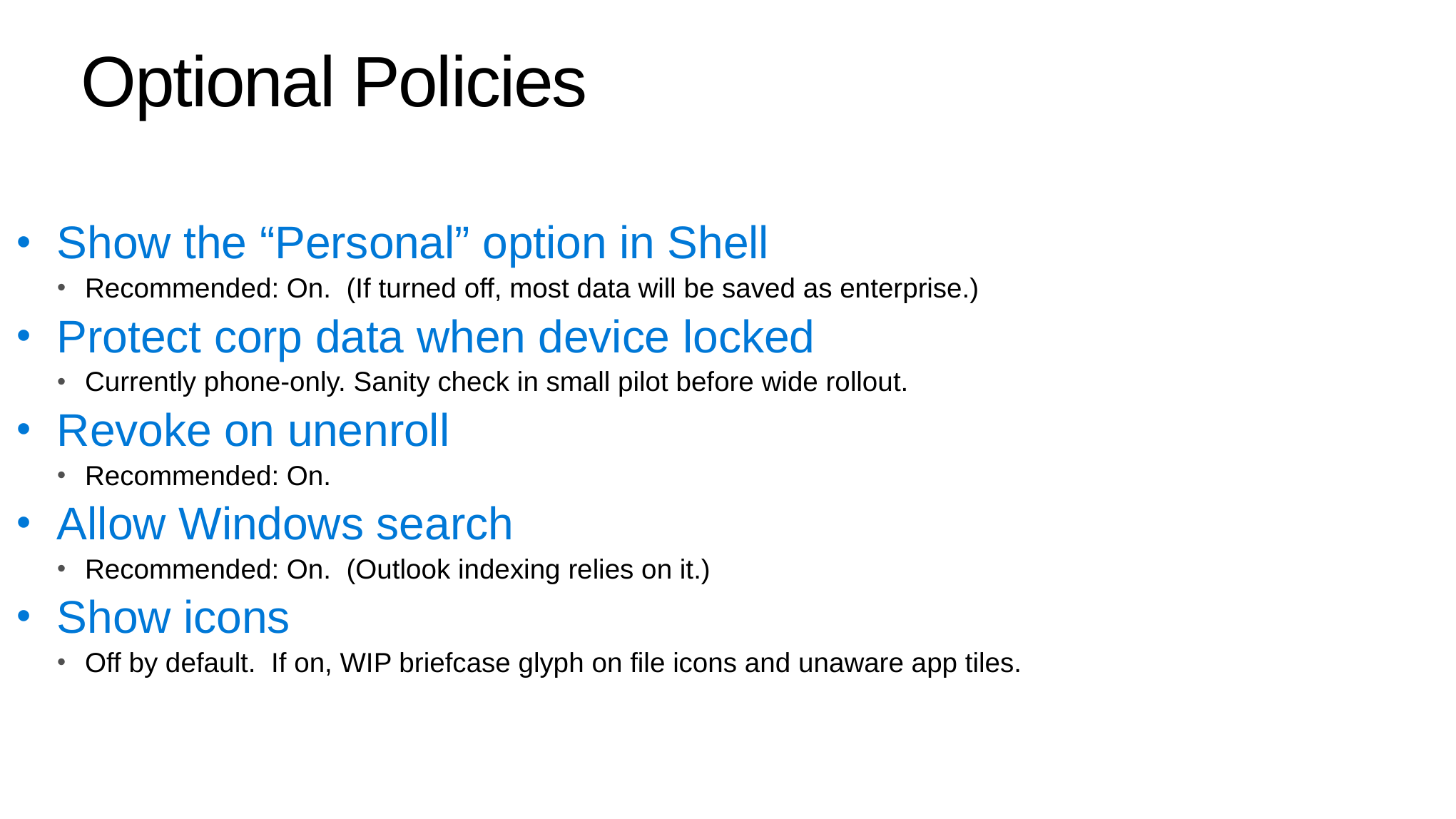

Optional Policies
Show the “Personal” option in Shell
Recommended: On.  (If turned off, most data will be saved as enterprise.)
Protect corp data when device locked
Currently phone-only. Sanity check in small pilot before wide rollout.
Revoke on unenroll
Recommended: On.
Allow Windows search
Recommended: On.  (Outlook indexing relies on it.)
Show icons
Off by default.  If on, WIP briefcase glyph on file icons and unaware app tiles.